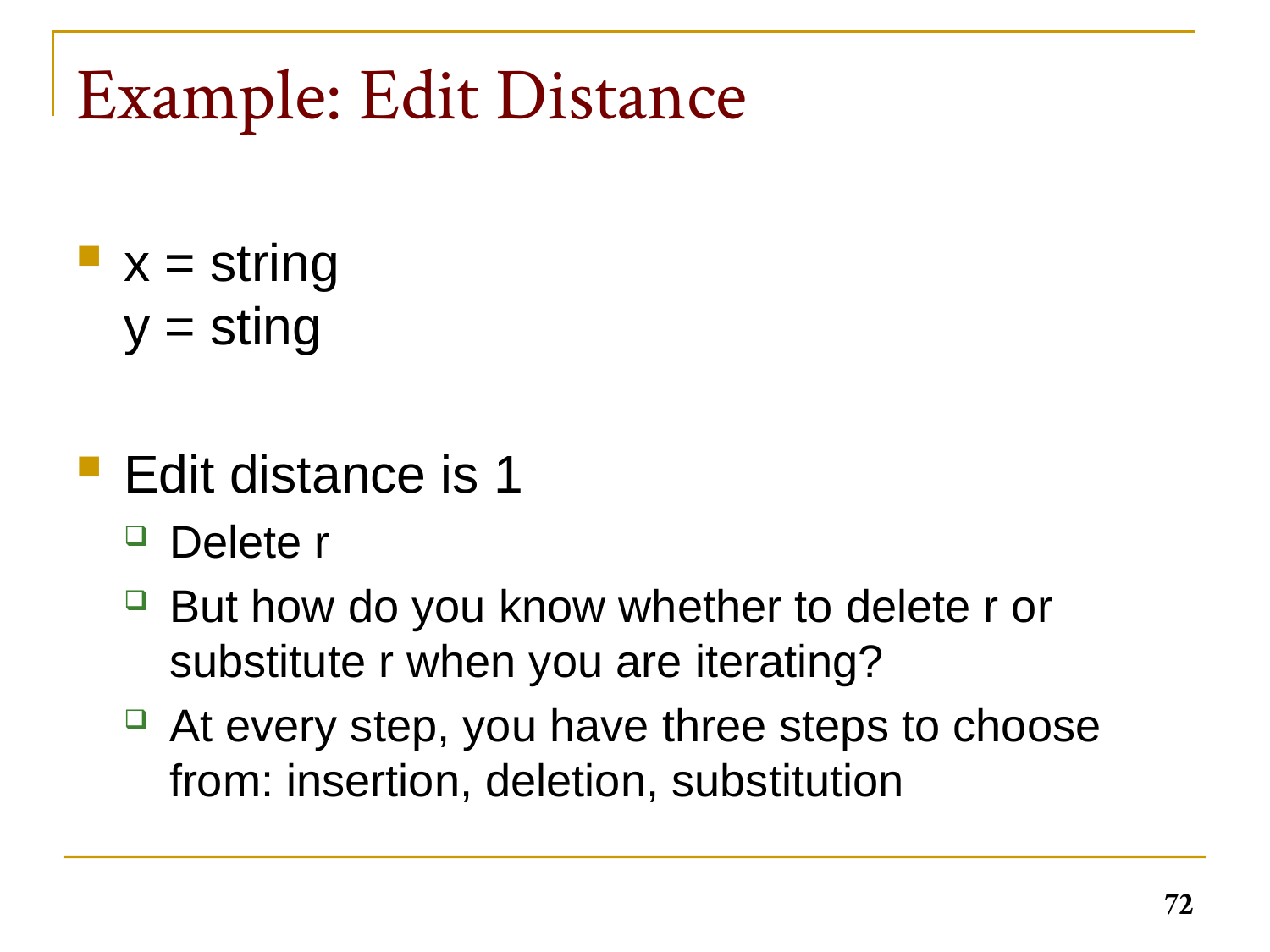

# Example: Edit Distance
x = string
y = sting

Edit distance is 1
Delete r
But how do you know whether to delete r or substitute r when you are iterating?
At every step, you have three steps to choose from: insertion, deletion, substitution

72